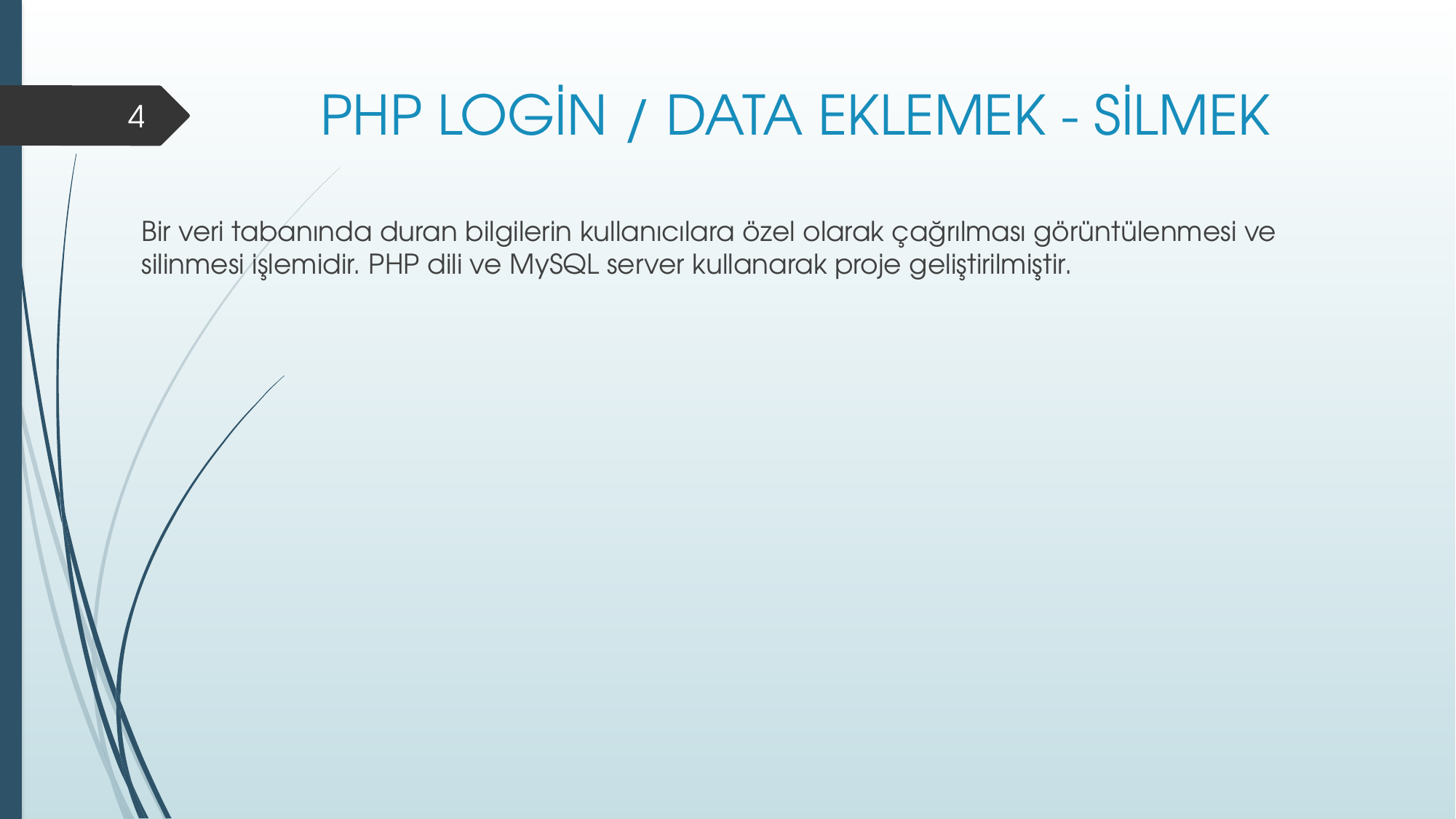

# PHP LOGİN / DATA EKLEMEK - SİLMEK
4
Bir veri tabanında duran bilgilerin kullanıcılara özel olarak çağrılması görüntülenmesi ve silinmesi işlemidir. PHP dili ve MySQL server kullanarak proje geliştirilmiştir.